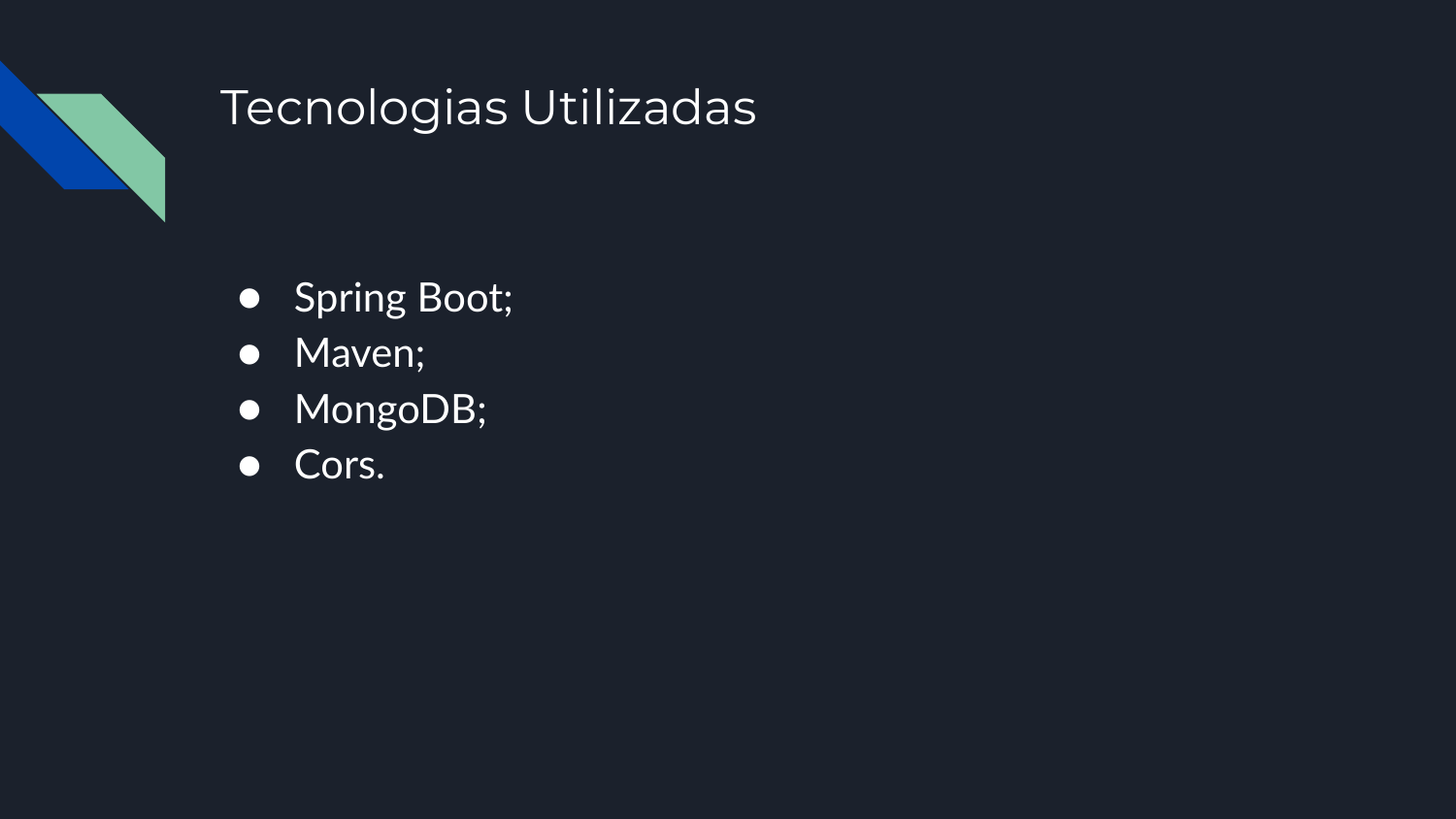

# Tecnologias Utilizadas
Spring Boot;
Maven;
MongoDB;
Cors.